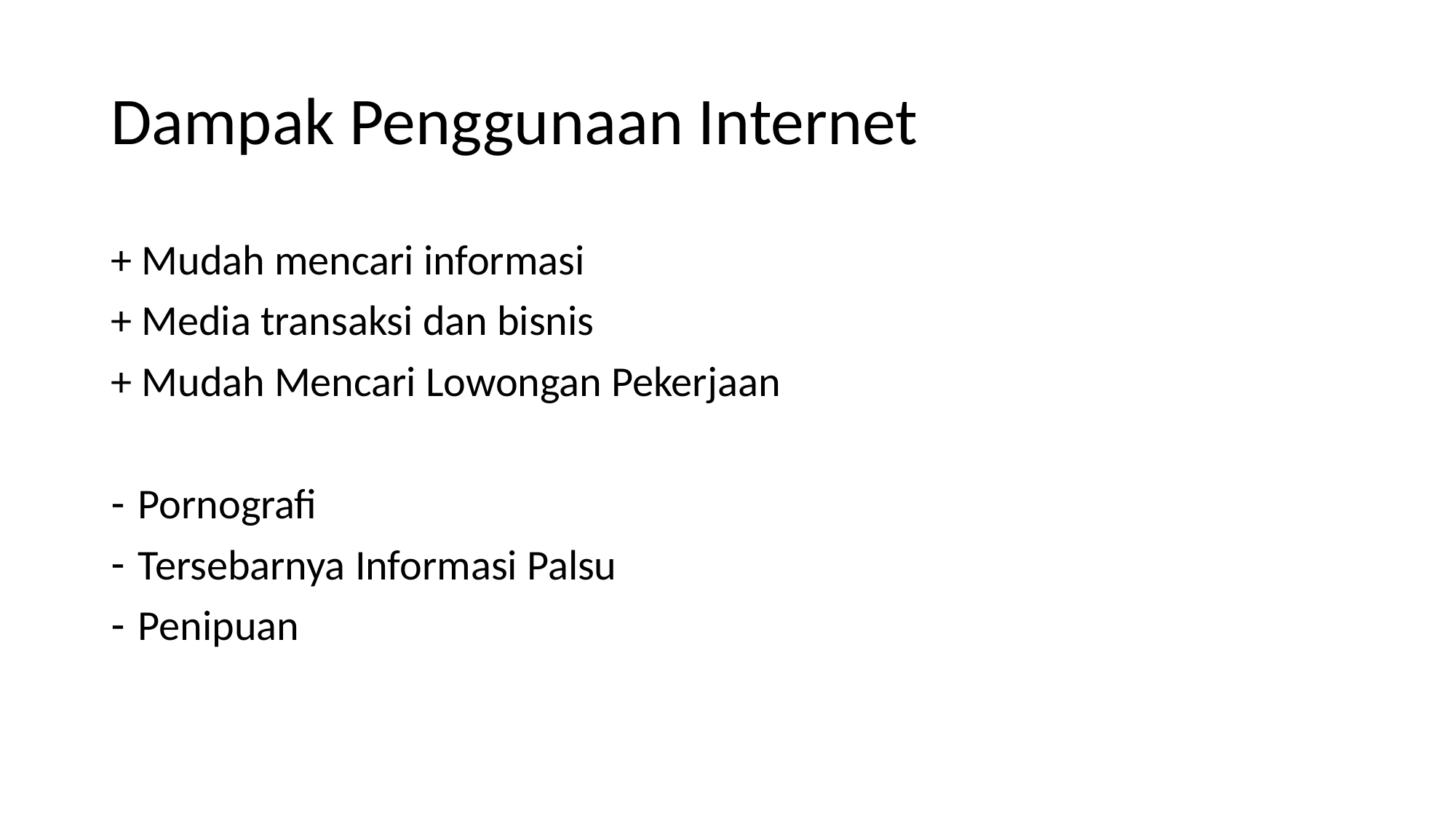

# Dampak Penggunaan Internet
+ Mudah mencari informasi
+ Media transaksi dan bisnis
+ Mudah Mencari Lowongan Pekerjaan

Pornografi
Tersebarnya Informasi Palsu
Penipuan